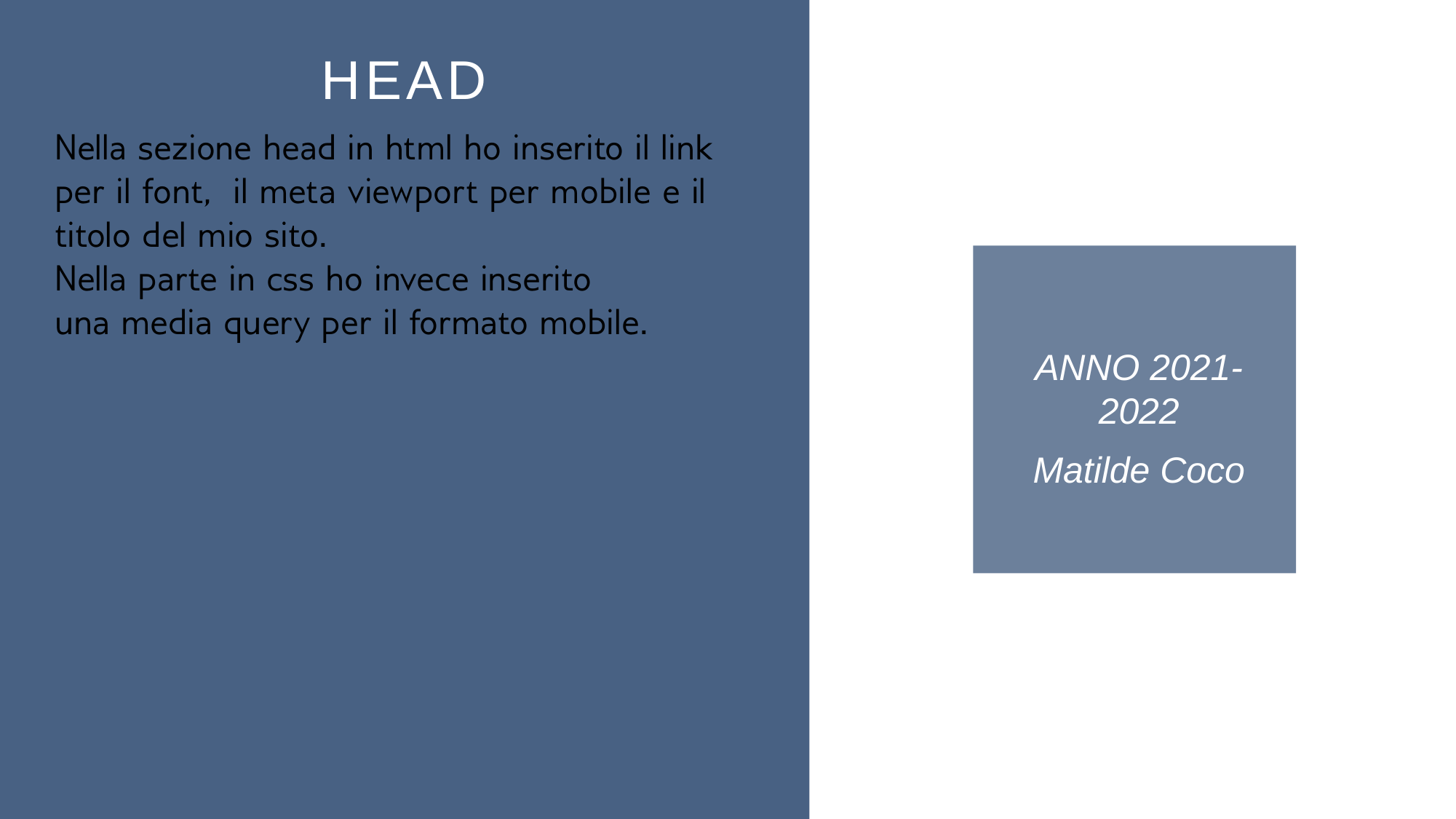

# HEAD

Nella sezione head in html ho inserito il link per il font,  il meta viewport per mobile e il titolo del mio sito.
Nella parte in css ho invece inserito una media query per il formato mobile.

ANNO 2021-2022
Matilde Coco